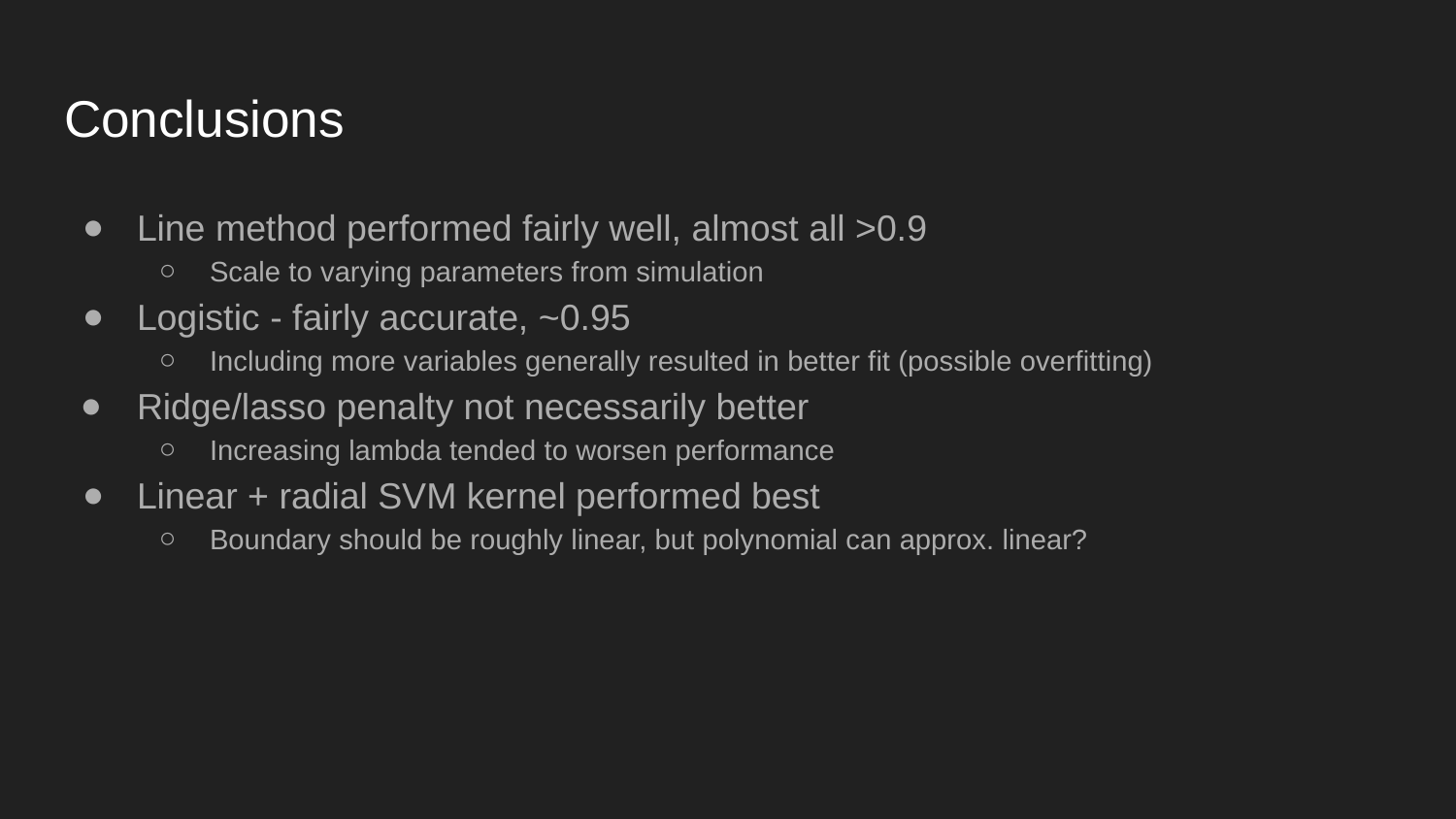

# Conclusions
Line method performed fairly well, almost all >0.9
Scale to varying parameters from simulation
Logistic - fairly accurate, ~0.95
Including more variables generally resulted in better fit (possible overfitting)
Ridge/lasso penalty not necessarily better
Increasing lambda tended to worsen performance
Linear + radial SVM kernel performed best
Boundary should be roughly linear, but polynomial can approx. linear?